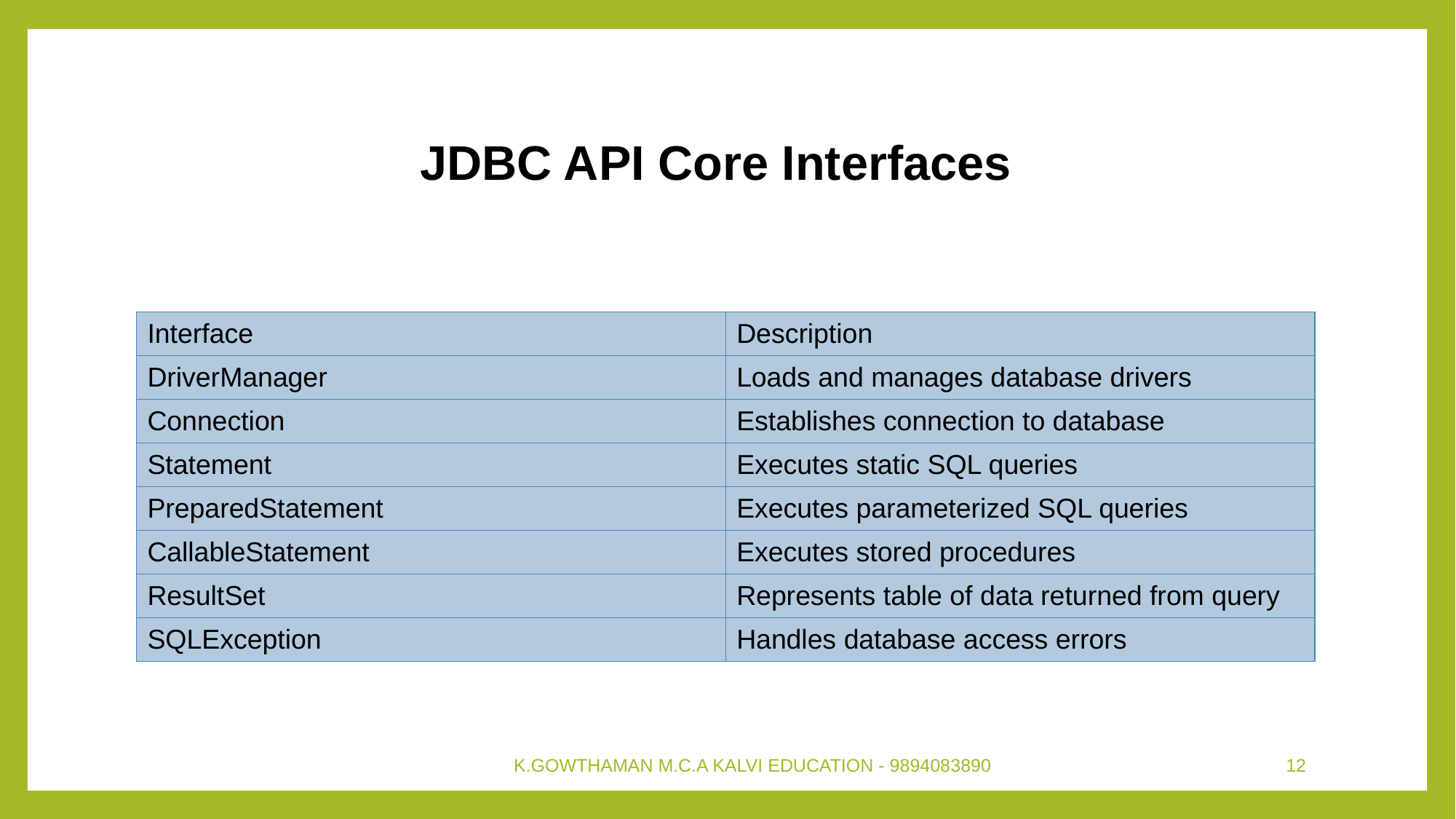

JDBC API Core Interfaces
| Interface | Description |
| --- | --- |
| DriverManager | Loads and manages database drivers |
| Connection | Establishes connection to database |
| Statement | Executes static SQL queries |
| PreparedStatement | Executes parameterized SQL queries |
| CallableStatement | Executes stored procedures |
| ResultSet | Represents table of data returned from query |
| SQLException | Handles database access errors |
K.GOWTHAMAN M.C.A KALVI EDUCATION - 9894083890
12